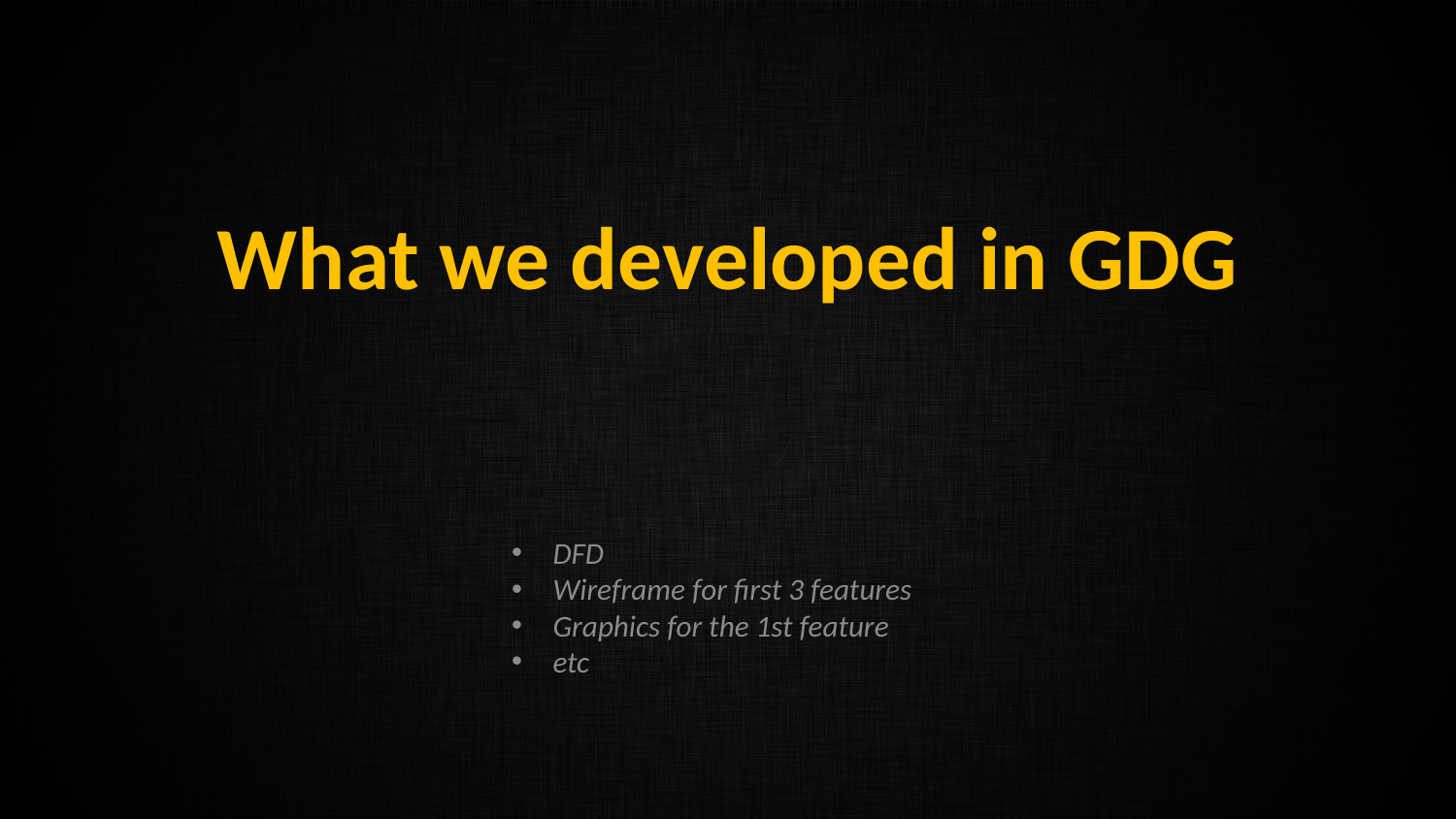

What we developed in GDG
 DFD
 Wireframe for first 3 features
 Graphics for the 1st feature
 etc